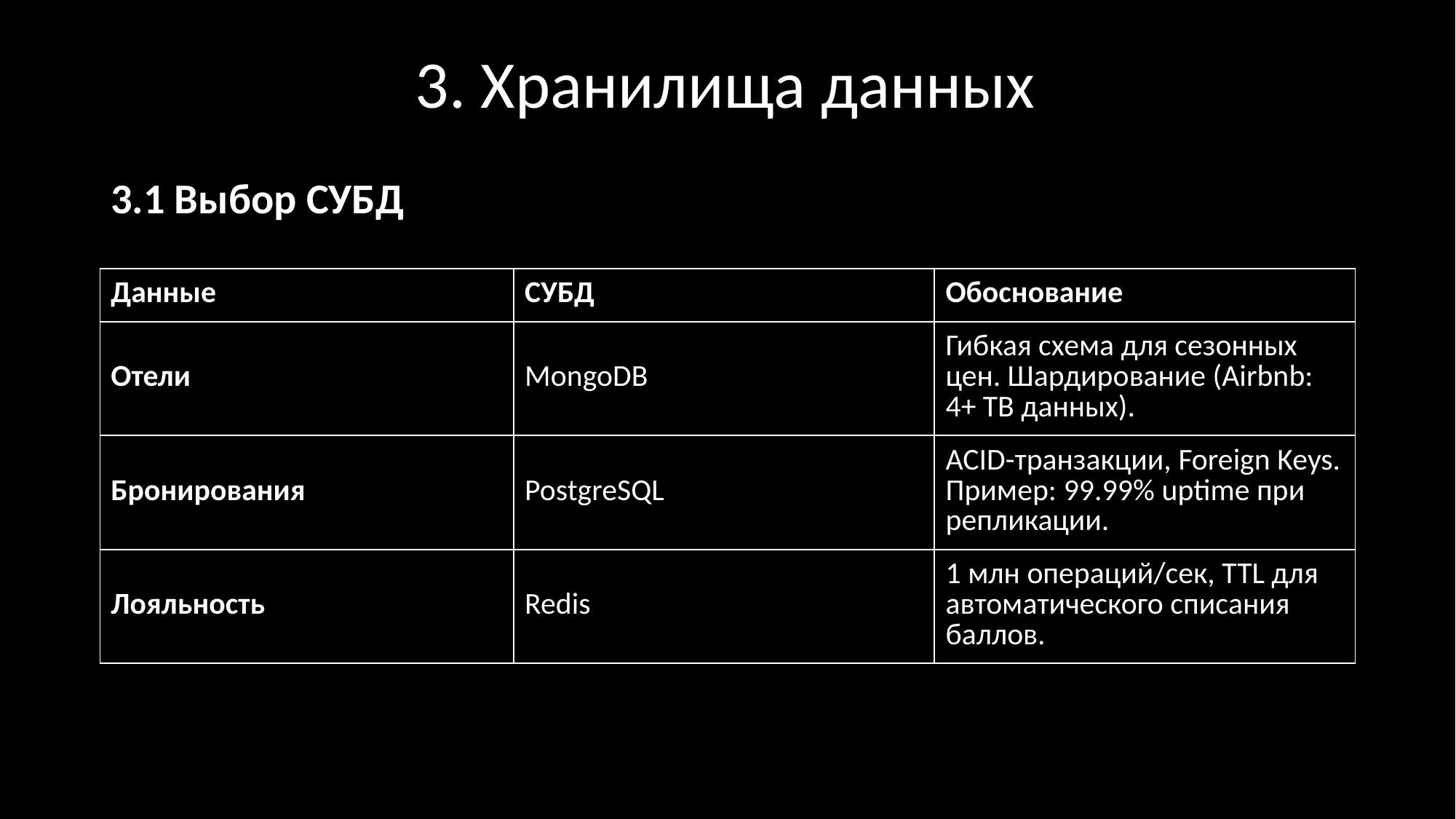

# 3. Хранилища данных
3.1 Выбор СУБД
| Данные | СУБД | Обоснование |
| --- | --- | --- |
| Отели | MongoDB | Гибкая схема для сезонных цен. Шардирование (Airbnb: 4+ TB данных). |
| Бронирования | PostgreSQL | ACID-транзакции, Foreign Keys. Пример: 99.99% uptime при репликации. |
| Лояльность | Redis | 1 млн операций/сек, TTL для автоматического списания баллов. |